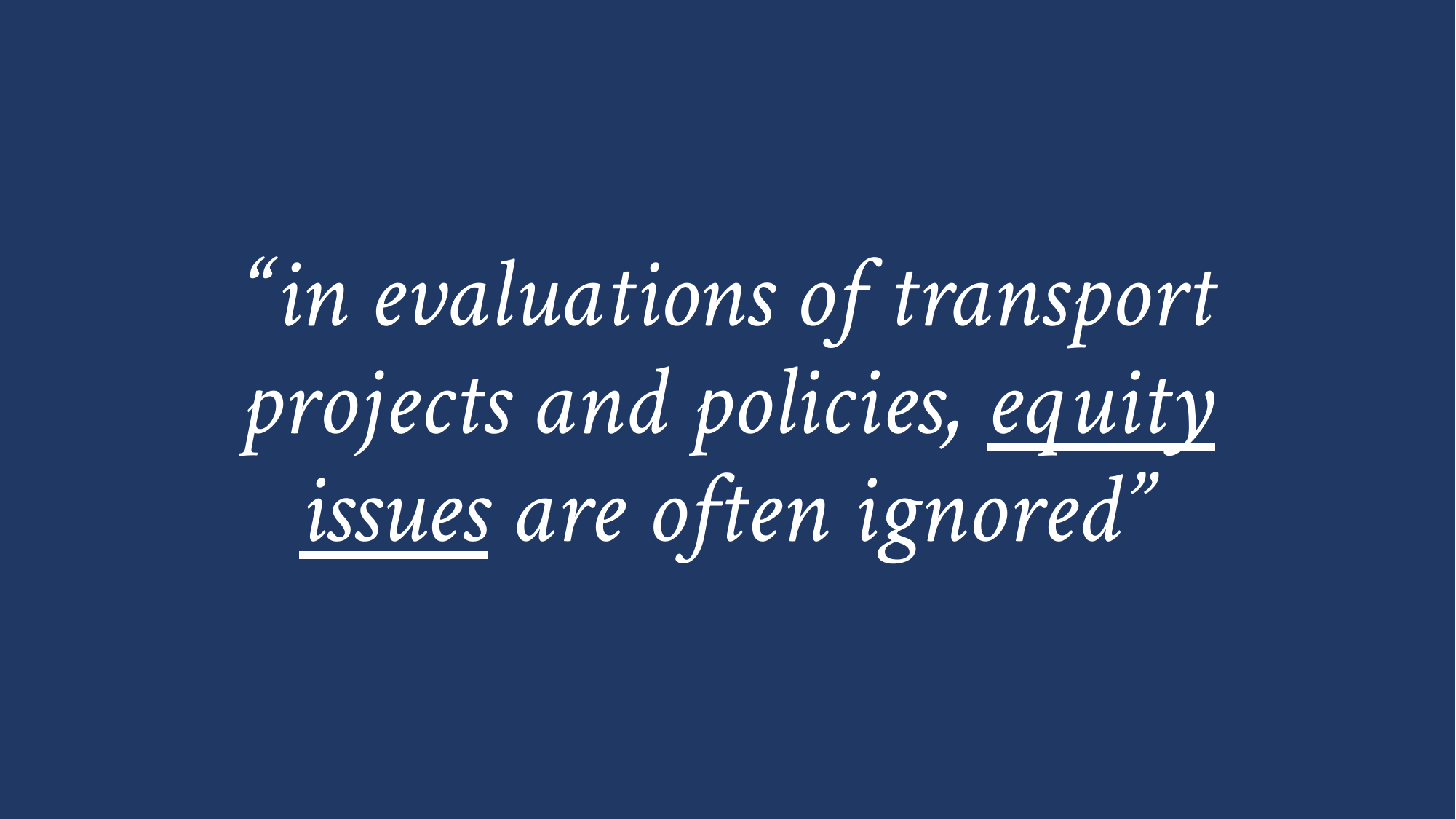

# “in evaluations of transport projects and policies, equity issues are often ignored”